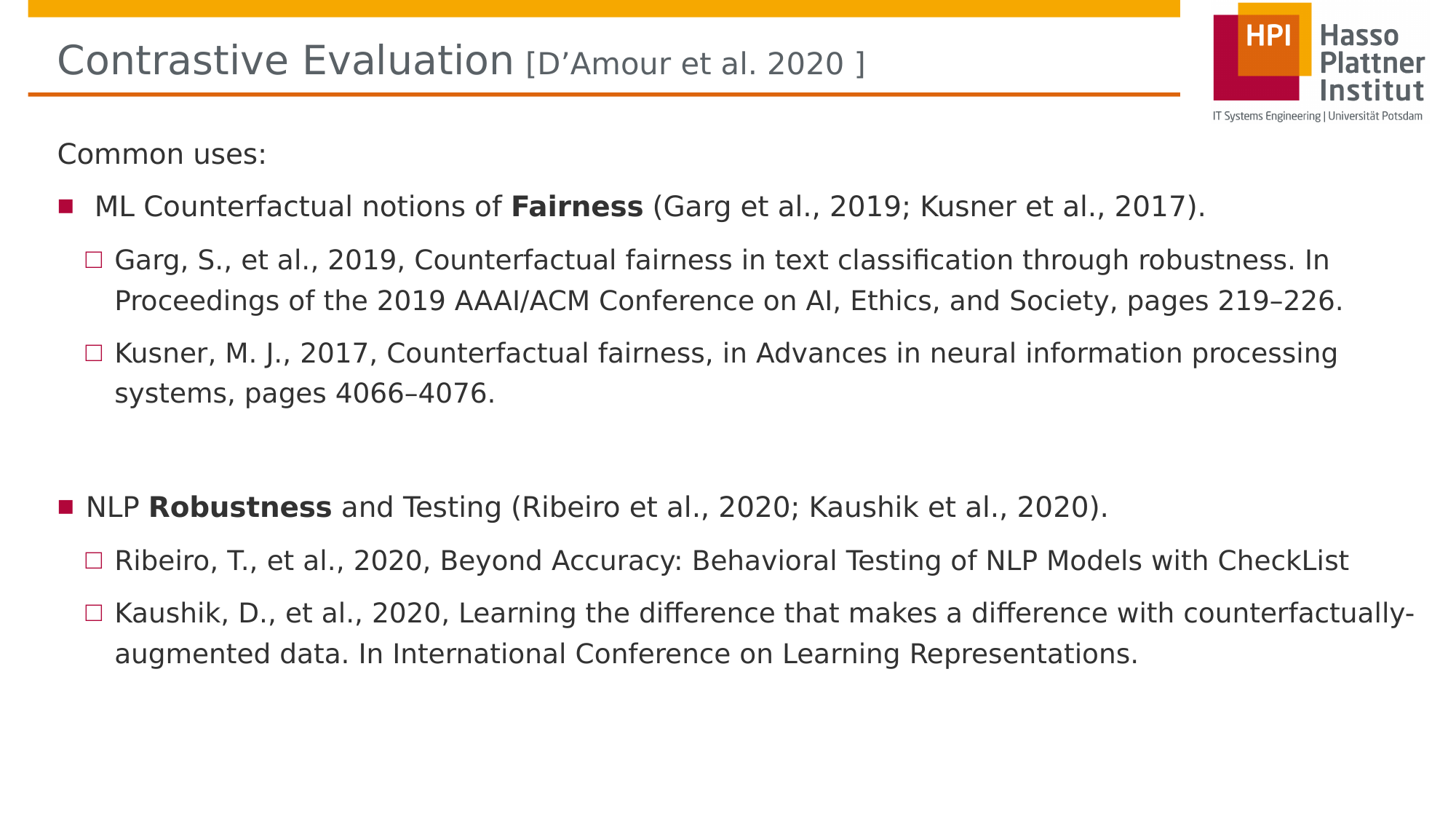

# Contrastive Evaluation [D’Amour et al. 2020 ]
Common uses:
 ML Counterfactual notions of Fairness (Garg et al., 2019; Kusner et al., 2017).
Garg, S., et al., 2019, Counterfactual fairness in text classification through robustness. In Proceedings of the 2019 AAAI/ACM Conference on AI, Ethics, and Society, pages 219–226.
Kusner, M. J., 2017, Counterfactual fairness, in Advances in neural information processing systems, pages 4066–4076.

NLP Robustness and Testing (Ribeiro et al., 2020; Kaushik et al., 2020).
Ribeiro, T., et al., 2020, Beyond Accuracy: Behavioral Testing of NLP Models with CheckList
Kaushik, D., et al., 2020, Learning the difference that makes a difference with counterfactually-augmented data. In International Conference on Learning Representations.